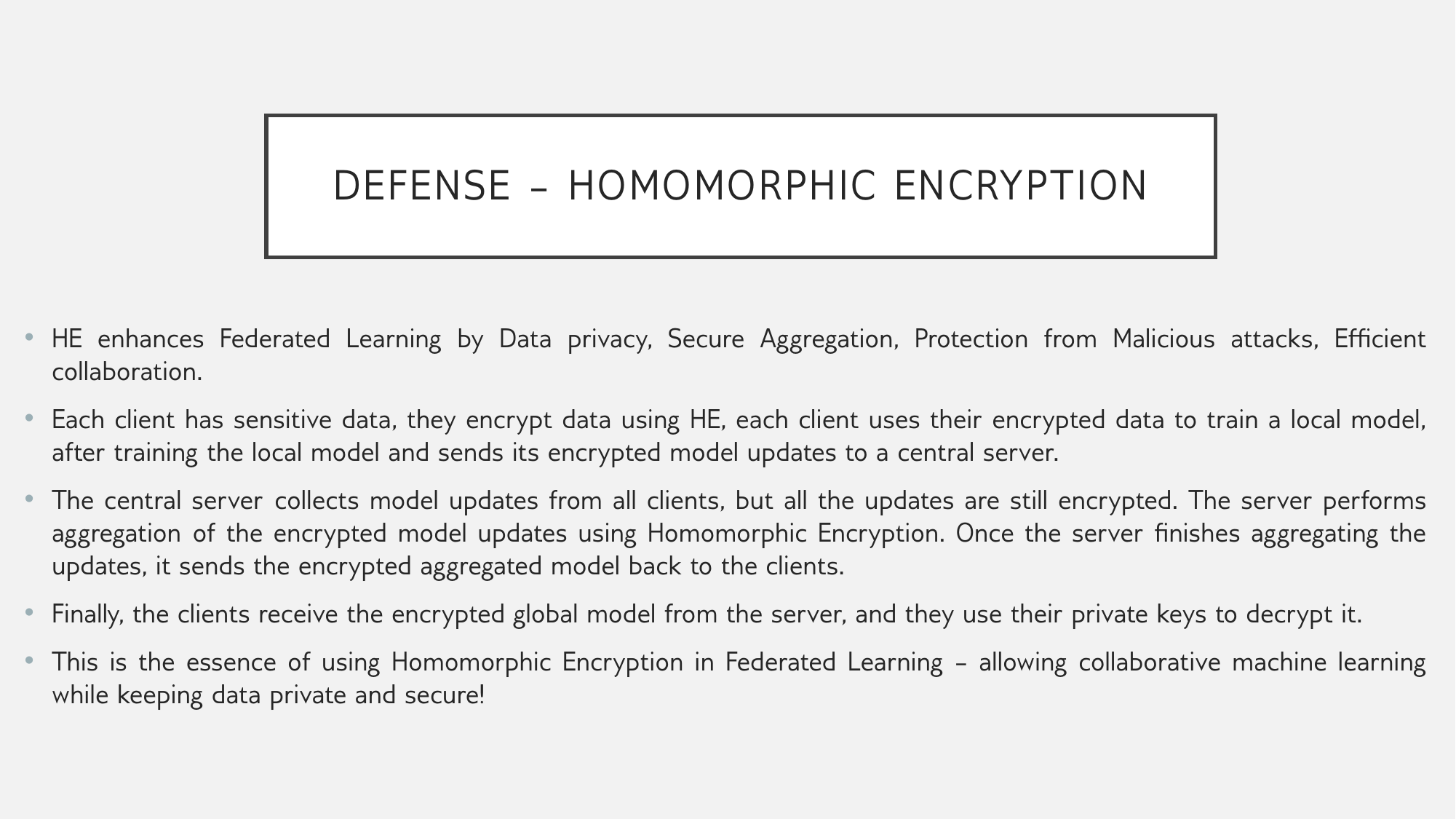

# Defense – Homomorphic encryption
HE enhances Federated Learning by Data privacy, Secure Aggregation, Protection from Malicious attacks, Efficient collaboration.
Each client has sensitive data, they encrypt data using HE, each client uses their encrypted data to train a local model, after training the local model and sends its encrypted model updates to a central server.
The central server collects model updates from all clients, but all the updates are still encrypted. The server performs aggregation of the encrypted model updates using Homomorphic Encryption. Once the server finishes aggregating the updates, it sends the encrypted aggregated model back to the clients.
Finally, the clients receive the encrypted global model from the server, and they use their private keys to decrypt it.
This is the essence of using Homomorphic Encryption in Federated Learning – allowing collaborative machine learning while keeping data private and secure!